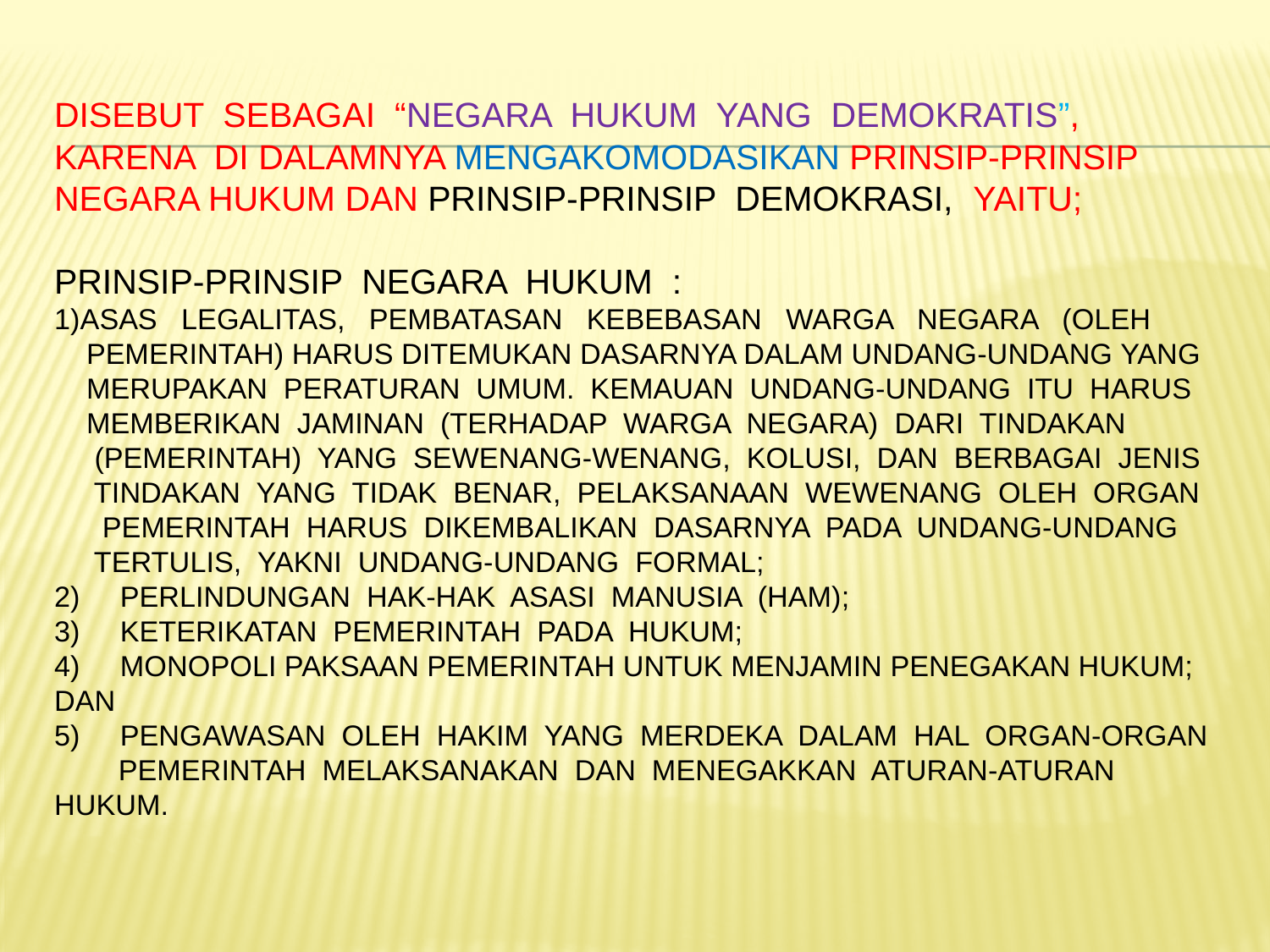

# Disebut  sebagai  “negara  hukum  yang  demokratis”,  karena  di dalamnya mengakomodasikan prinsip-prinsip negara hukum dan prinsip-prinsip  demokrasi,  yaitu; Prinsip-prinsip  Negara  Hukum  : 1)Asas   legalitas,   pembatasan   kebebasan   warga   negara   (oleh pemerintah) harus ditemukan dasarnya dalam undang-undang yang merupakan  peraturan  umum.  Kemauan  undang-undang  itu  harus memberikan  jaminan  (terhadap  warga  negara)  dari  tindakan (pemerintah)  yang  sewenang-wenang,  kolusi,  dan  berbagai  jenis tindakan  yang  tidak  benar,  pelaksanaan  wewenang  oleh  organ pemerintah  harus  dikembalikan  dasarnya  pada  undang-undang tertulis,  yakni  undang-undang  formal; 2)     Perlindungan  hak-hak  asasi  manusia  (HAM); 3)     Keterikatan  pemerintah  pada  hukum; 4)     Monopoli paksaan pemerintah untuk menjamin penegakan hukum; dan 5)     Pengawasan  oleh  hakim  yang  merdeka  dalam  hal  organ-organ pemerintah  melaksanakan  dan  menegakkan  aturan-aturan  hukum.